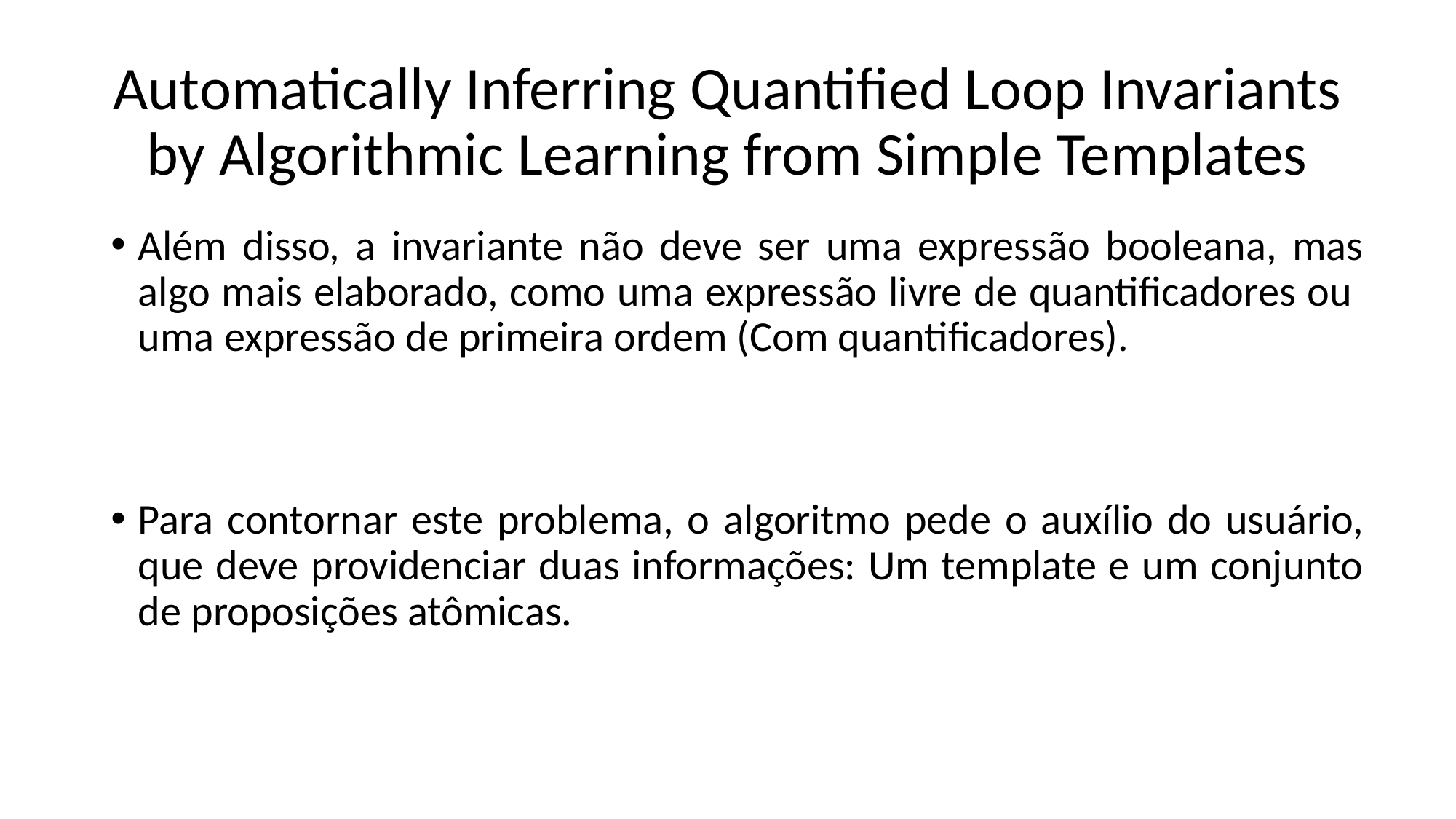

# Automatically Inferring Quantified Loop Invariants by Algorithmic Learning from Simple Templates
Além disso, a invariante não deve ser uma expressão booleana, mas algo mais elaborado, como uma expressão livre de quantificadores ou  uma expressão de primeira ordem (Com quantificadores).

Para contornar este problema, o algoritmo pede o auxílio do usuário, que deve providenciar duas informações: Um template e um conjunto de proposições atômicas.